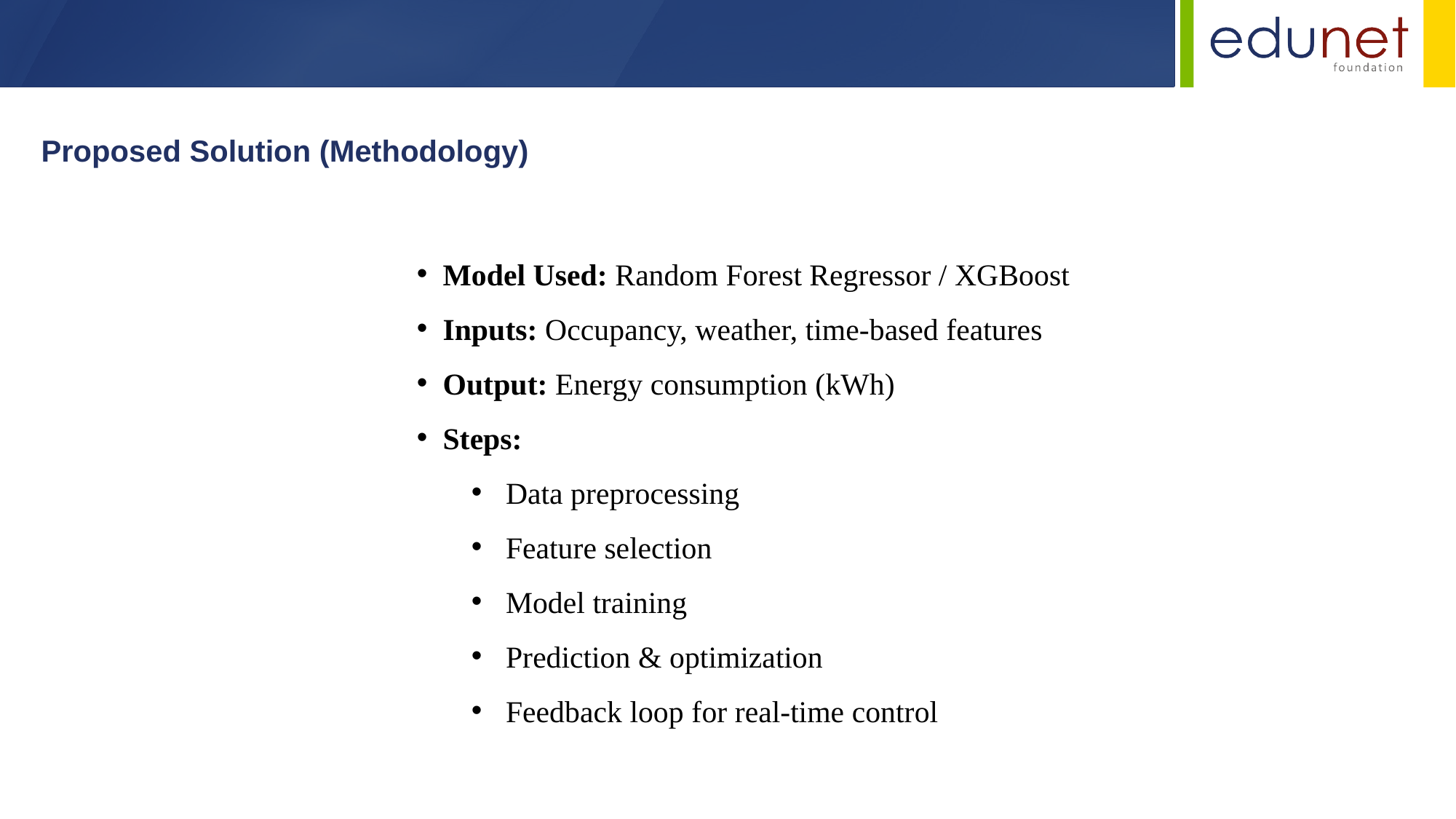

Proposed Solution (Methodology)
Model Used: Random Forest Regressor / XGBoost
Inputs: Occupancy, weather, time-based features
Output: Energy consumption (kWh)
Steps:
Data preprocessing
Feature selection
Model training
Prediction & optimization
Feedback loop for real-time control